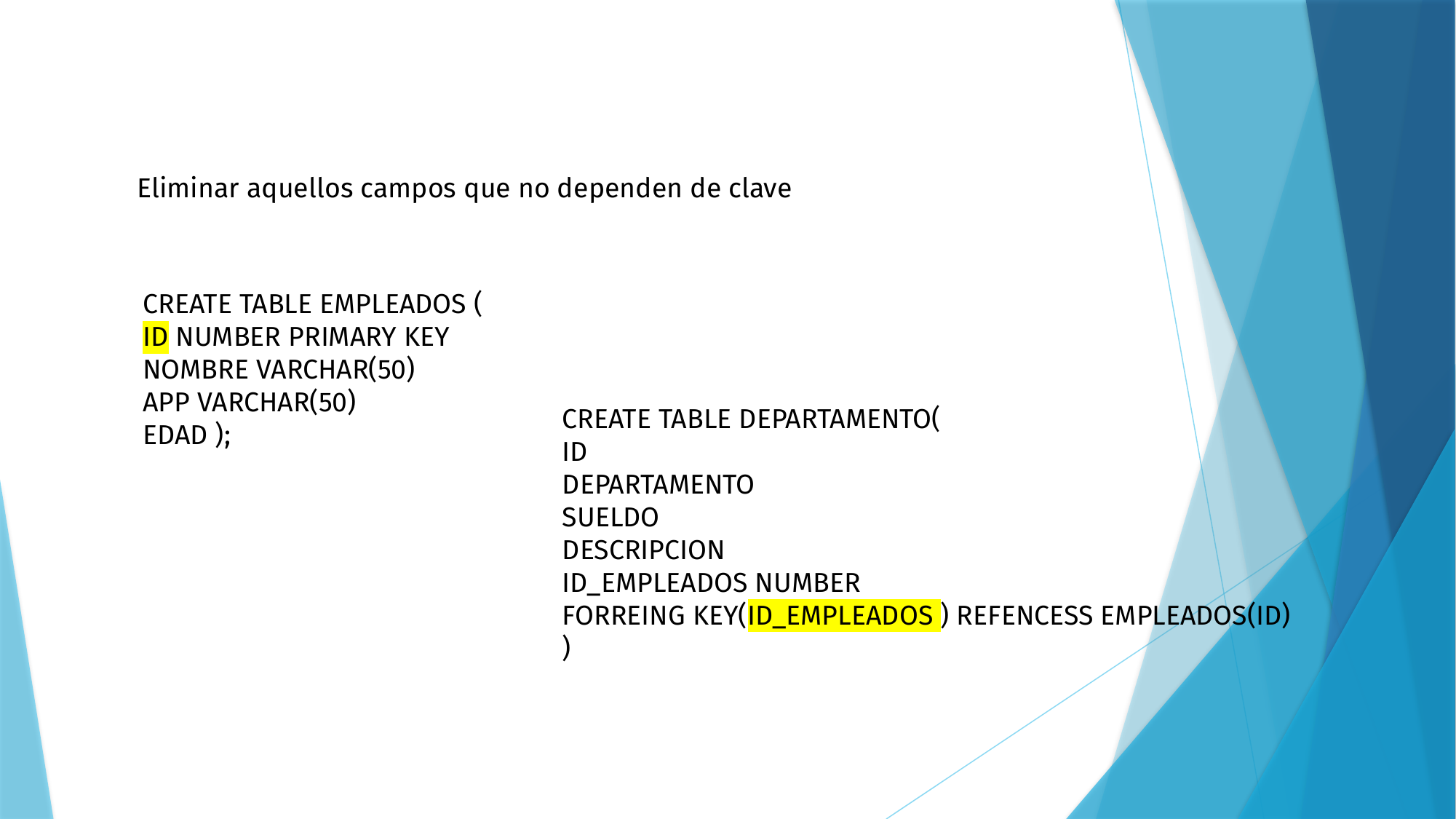

Eliminar aquellos campos que no dependen de clave
CREATE TABLE EMPLEADOS (
ID NUMBER PRIMARY KEY
NOMBRE VARCHAR(50)
APP VARCHAR(50)
EDAD );
CREATE TABLE DEPARTAMENTO(
ID
DEPARTAMENTO
SUELDO
DESCRIPCION
ID_EMPLEADOS NUMBER
FORREING KEY(ID_EMPLEADOS ) REFENCESS EMPLEADOS(ID)
)